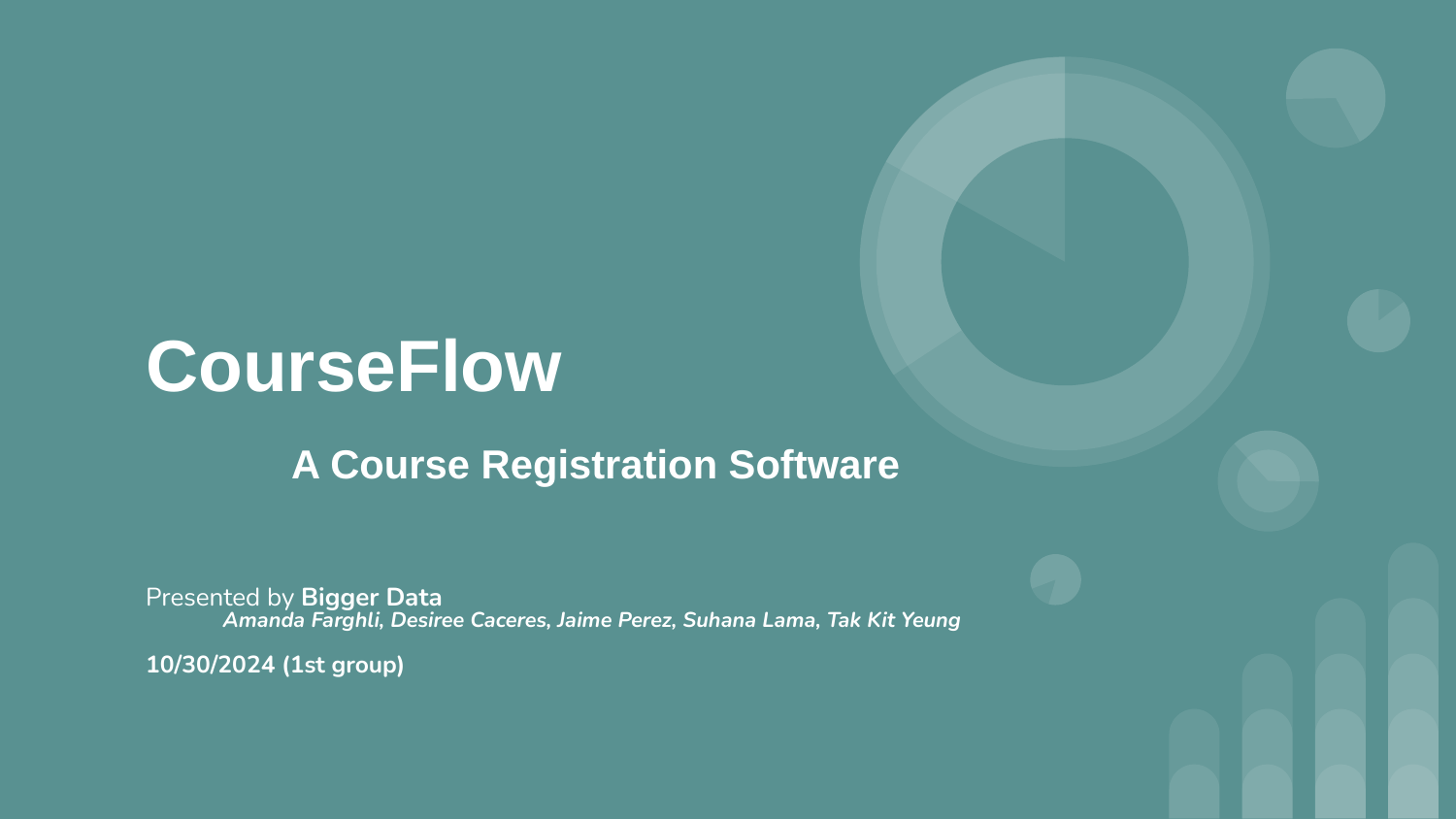

# CourseFlow
	A Course Registration Software
Presented by Bigger Data
Amanda Farghli, Desiree Caceres, Jaime Perez, Suhana Lama, Tak Kit Yeung

10/30/2024 (1st group)